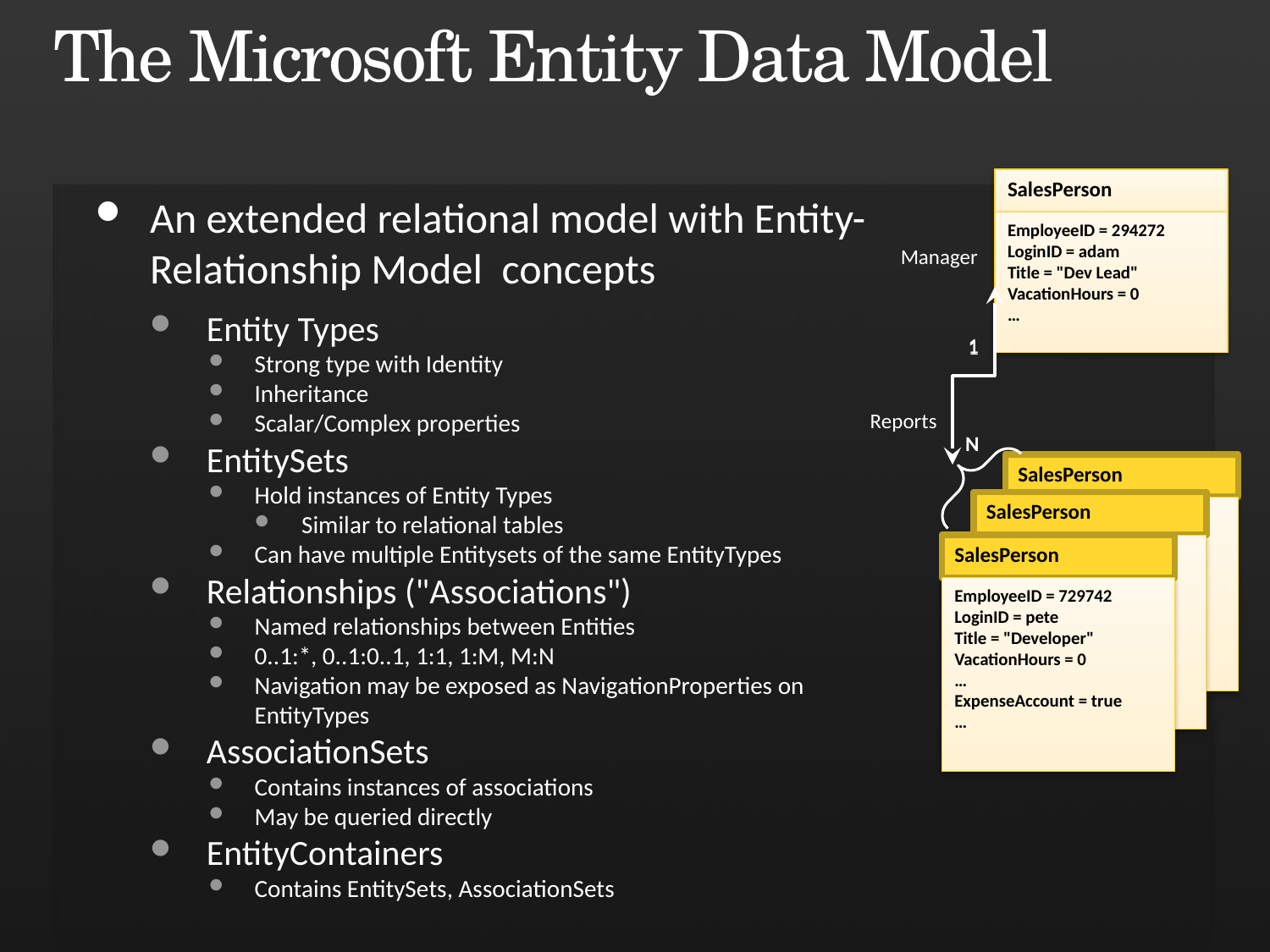

# The Microsoft Entity Data Model
SalesPerson
EmployeeID = 294272
LoginID = adam
Title = "Dev Lead"
VacationHours = 0
…
Manager

Reports

SalesPerson

SalesPerson

EmployeeID = 729742
LoginID = pete
Title = "Developer"
VacationHours = 0
…
ExpenseAccount = …
CarLicenseNum = …
…
SalesPerson
EmployeeID = 729742
LoginID = pete
Title = "Developer"
VacationHours = 0
…
ExpenseAccount = …
CarLicenseNum = …
…
EmployeeID = 729742
LoginID = pete
Title = "Developer"
VacationHours = 0
…
ExpenseAccount = true
…
An extended relational model with Entity-Relationship Model  concepts
Entity Types
Strong type with Identity
Inheritance
Scalar/Complex properties
EntitySets
Hold instances of Entity Types
Similar to relational tables
Can have multiple Entitysets of the same EntityTypes
Relationships ("Associations")
Named relationships between Entities
0..1:*, 0..1:0..1, 1:1, 1:M, M:N
Navigation may be exposed as NavigationProperties on EntityTypes
AssociationSets
Contains instances of associations
May be queried directly
EntityContainers
Contains EntitySets, AssociationSets
1
1
N